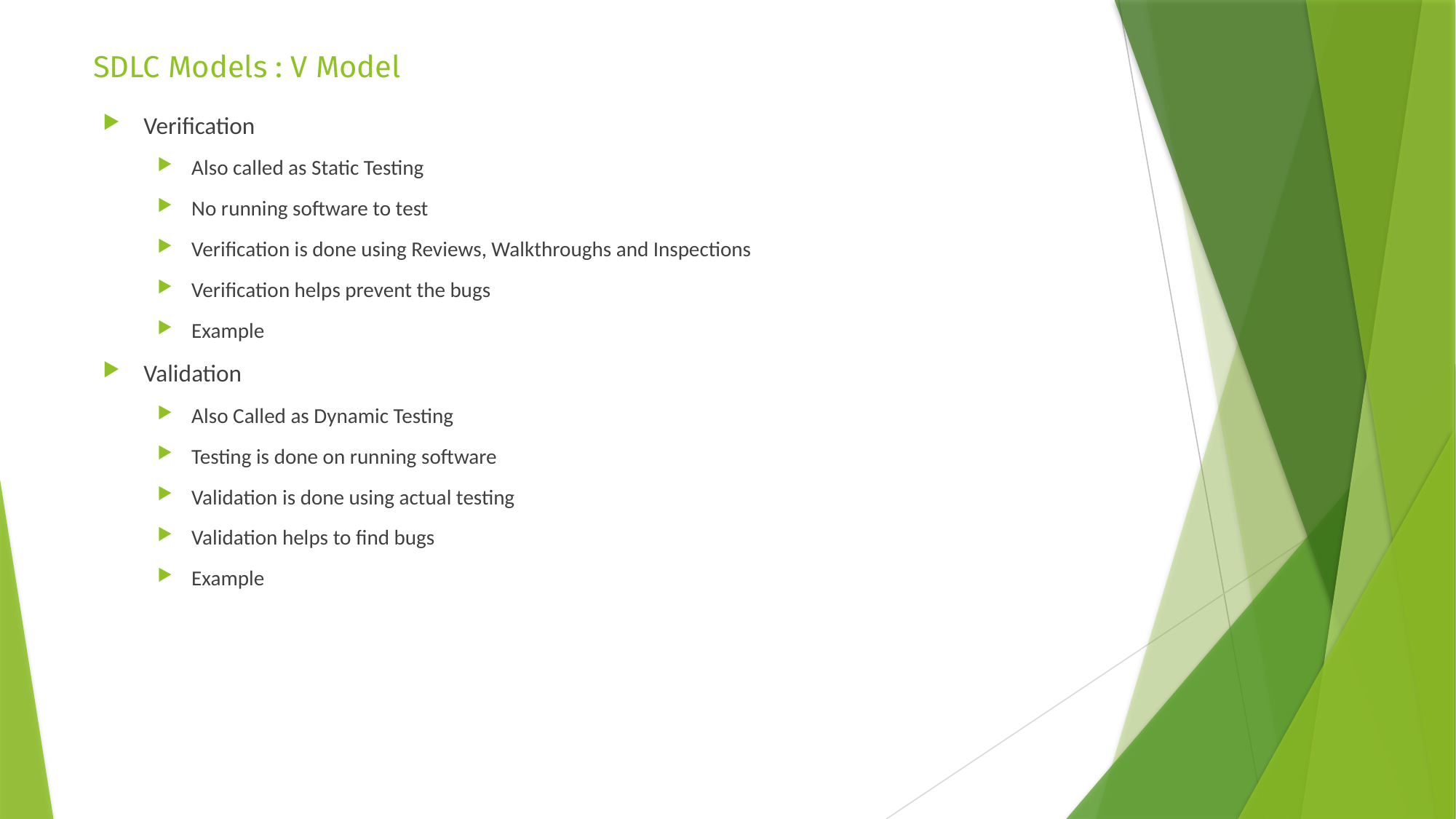

# SDLC Models : V Model
Verification
Also called as Static Testing
No running software to test
Verification is done using Reviews, Walkthroughs and Inspections
Verification helps prevent the bugs
Example
Validation
Also Called as Dynamic Testing
Testing is done on running software
Validation is done using actual testing
Validation helps to find bugs
Example